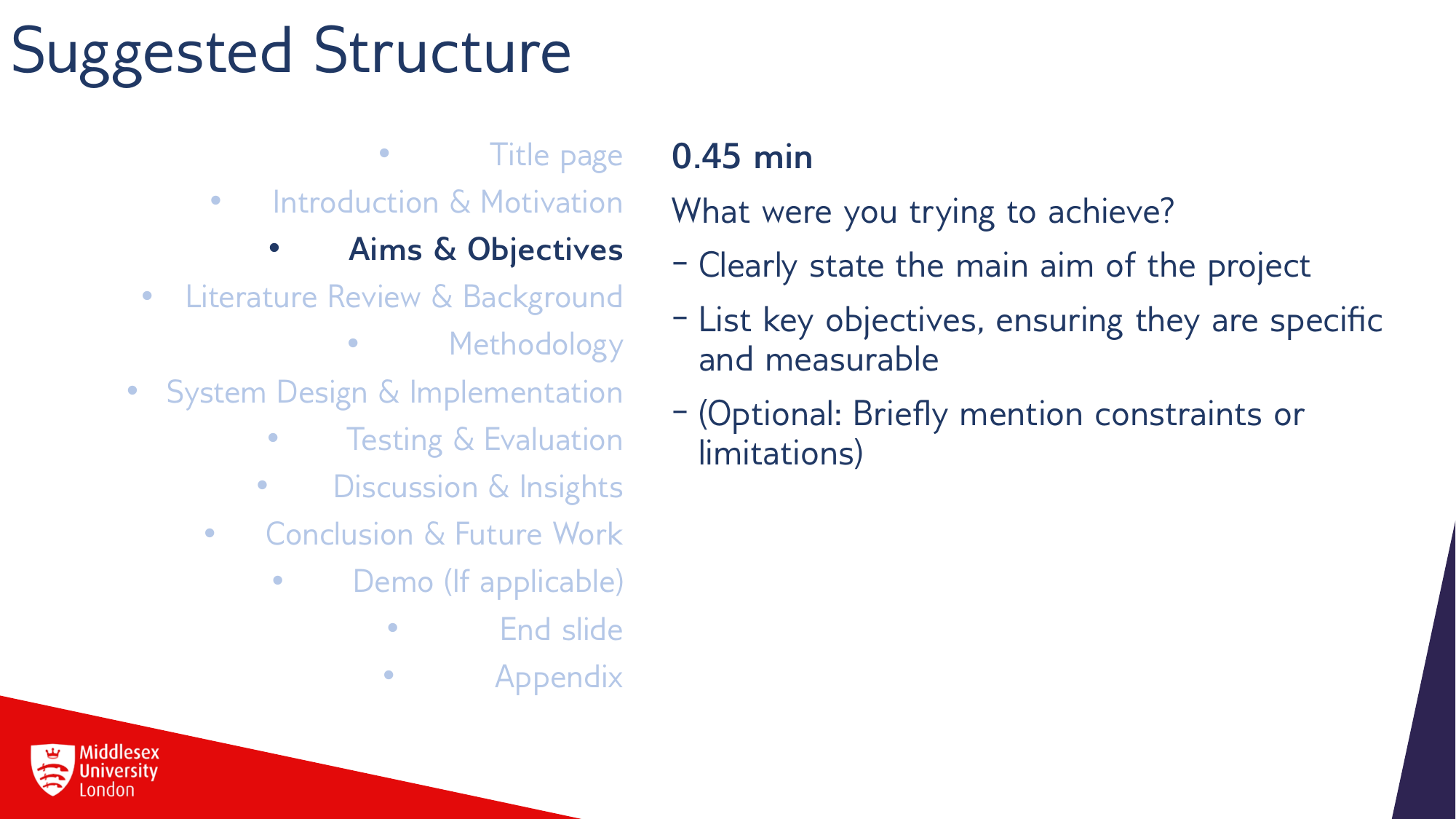

# Suggested Structure
Title page
Introduction & Motivation
Aims & Objectives
Literature Review & Background
Methodology
System Design & Implementation
Testing & Evaluation
Discussion & Insights
Conclusion & Future Work
Demo (If applicable)
End slide
Appendix

0.45 min
What were you trying to achieve?
Clearly state the main aim of the project
List key objectives, ensuring they are specific and measurable
(Optional: Briefly mention constraints or limitations)

10